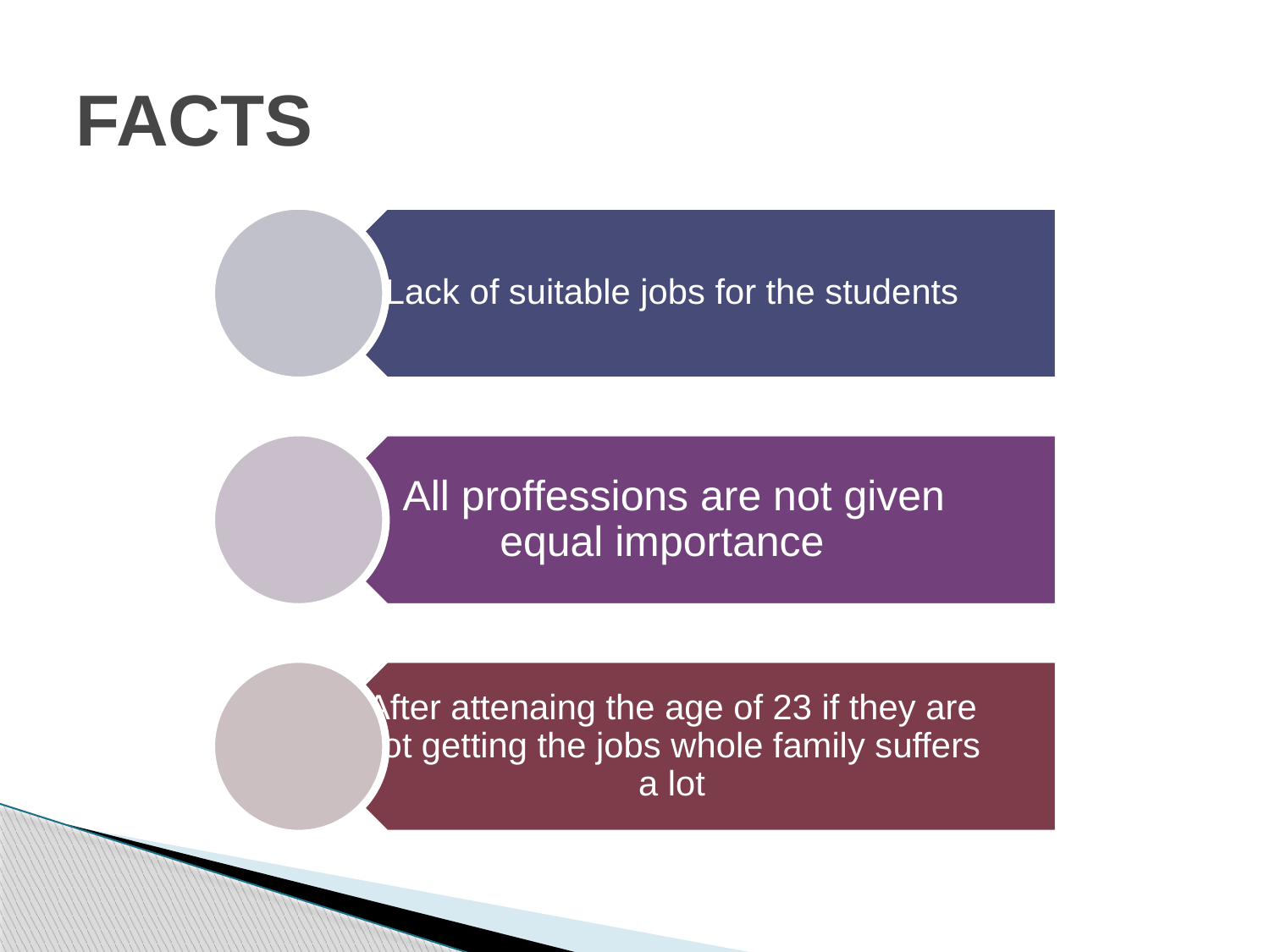

# FACTS
Lack of suitable jobs for the students
All proffessions are not given equal importance
After attenaing the age of 23 if they are not getting the jobs whole family suffers a lot